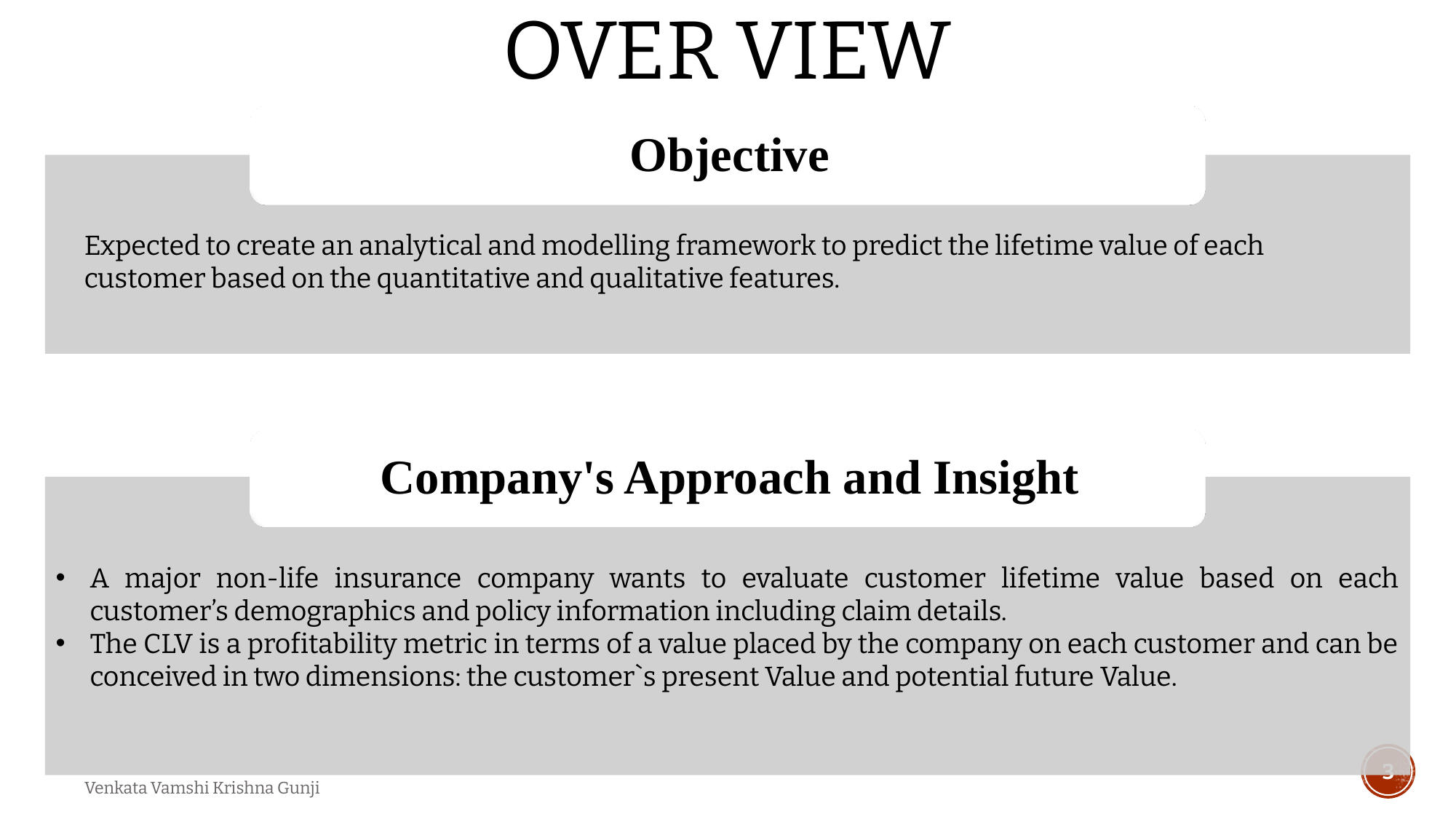

# Over View
Objective
Company's Approach and Insight
Expected to create an analytical and modelling framework to predict the lifetime value of each customer based on the quantitative and qualitative features.
A major non-life insurance company wants to evaluate customer lifetime value based on each customer’s demographics and policy information including claim details.
The CLV is a profitability metric in terms of a value placed by the company on each customer and can be conceived in two dimensions: the customer`s present Value and potential future Value.
3
Venkata Vamshi Krishna Gunji